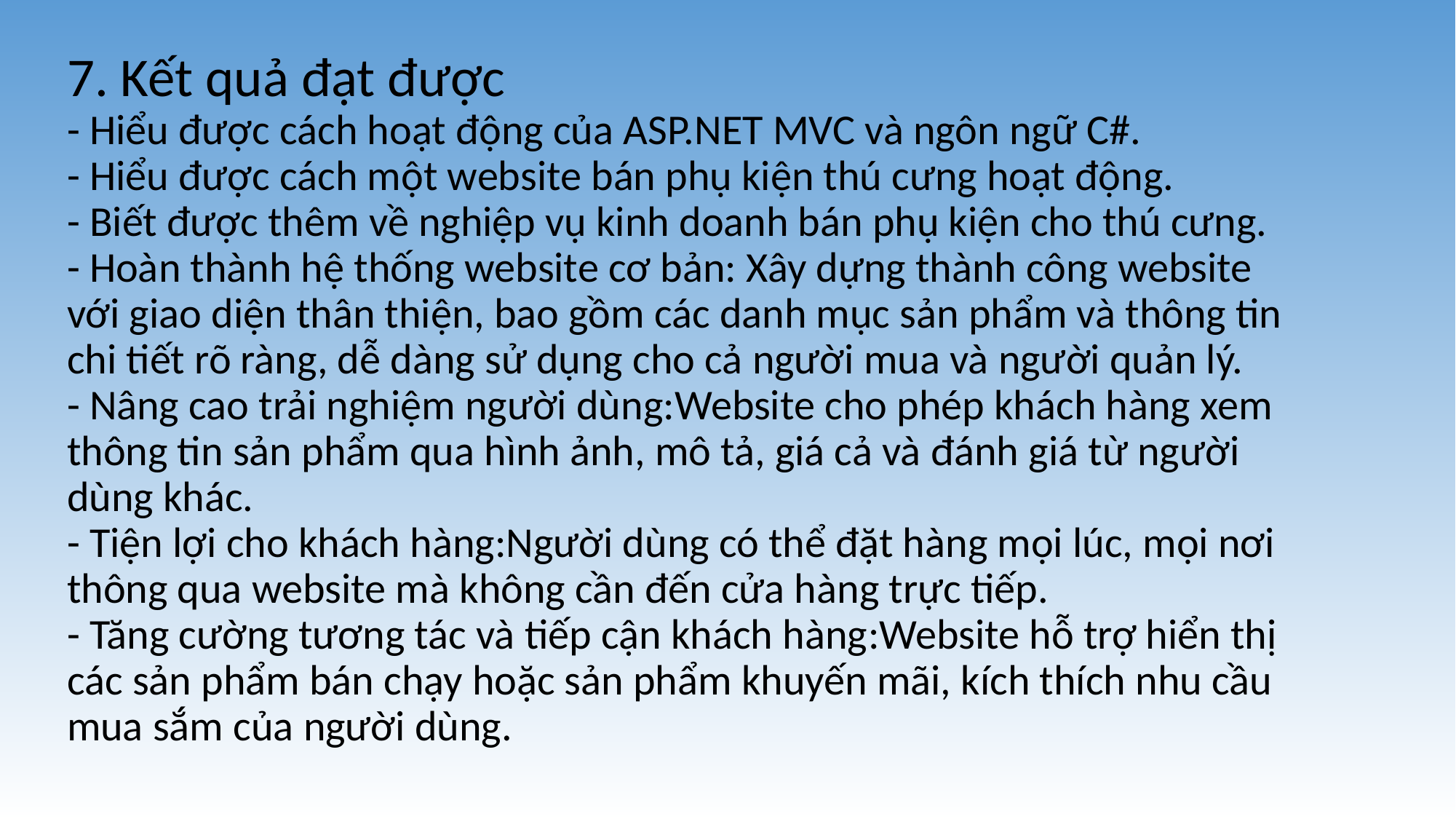

# 7. Kết quả đạt được - Hiểu được cách hoạt động của ASP.NET MVC và ngôn ngữ C#. - Hiểu được cách một website bán phụ kiện thú cưng hoạt động. - Biết được thêm về nghiệp vụ kinh doanh bán phụ kiện cho thú cưng. - Hoàn thành hệ thống website cơ bản: Xây dựng thành công website với giao diện thân thiện, bao gồm các danh mục sản phẩm và thông tin chi tiết rõ ràng, dễ dàng sử dụng cho cả người mua và người quản lý. - Nâng cao trải nghiệm người dùng:Website cho phép khách hàng xem thông tin sản phẩm qua hình ảnh, mô tả, giá cả và đánh giá từ người dùng khác. - Tiện lợi cho khách hàng:Người dùng có thể đặt hàng mọi lúc, mọi nơi thông qua website mà không cần đến cửa hàng trực tiếp. - Tăng cường tương tác và tiếp cận khách hàng:Website hỗ trợ hiển thị các sản phẩm bán chạy hoặc sản phẩm khuyến mãi, kích thích nhu cầu mua sắm của người dùng.